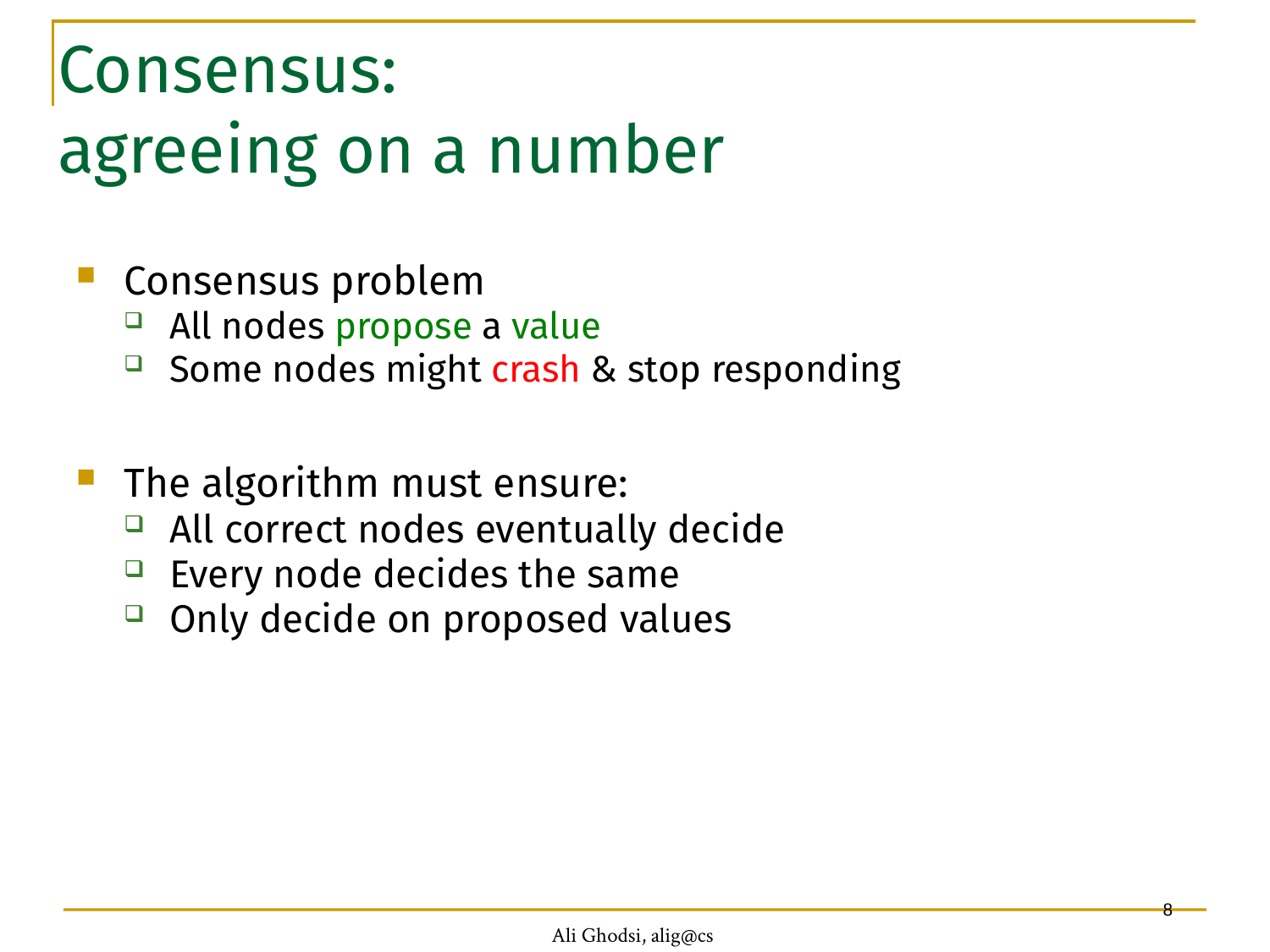

Consensus problem
All nodes propose a value
Some nodes might crash & stop responding

The algorithm must ensure:
All correct nodes eventually decide
Every node decides the same
Only decide on proposed values
Consensus:
agreeing on a number
Ali Ghodsi, alig@cs
8